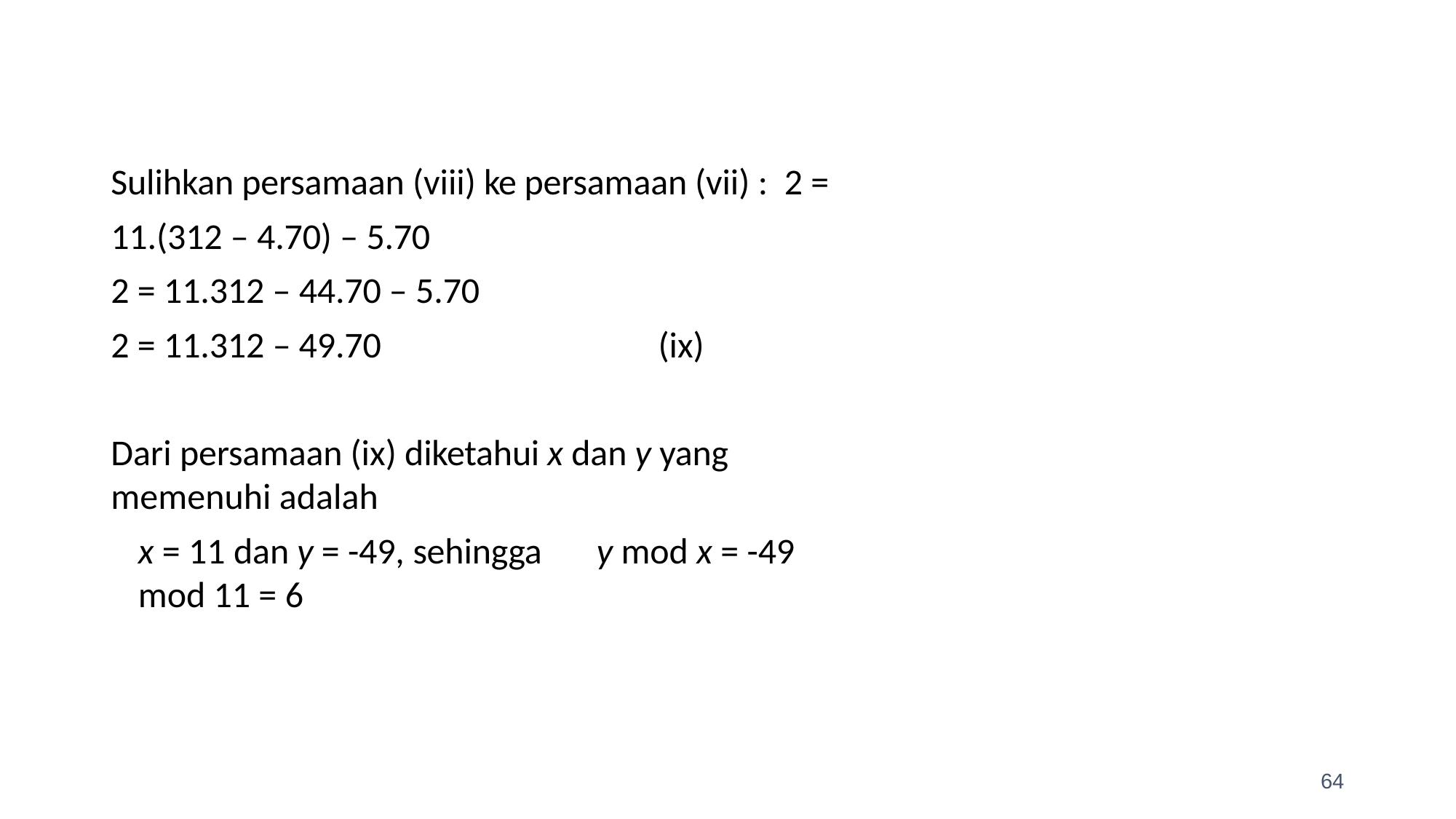

Sulihkan persamaan (viii) ke persamaan (vii) :  2 = 11.(312 – 4.70) – 5.70
2 = 11.312 – 44.70 – 5.70
2 = 11.312 – 49.70	(ix)

Dari persamaan (ix) diketahui x dan y yang memenuhi adalah
x = 11 dan y = -49, sehingga	y mod x = -49 mod 11 = 6
64